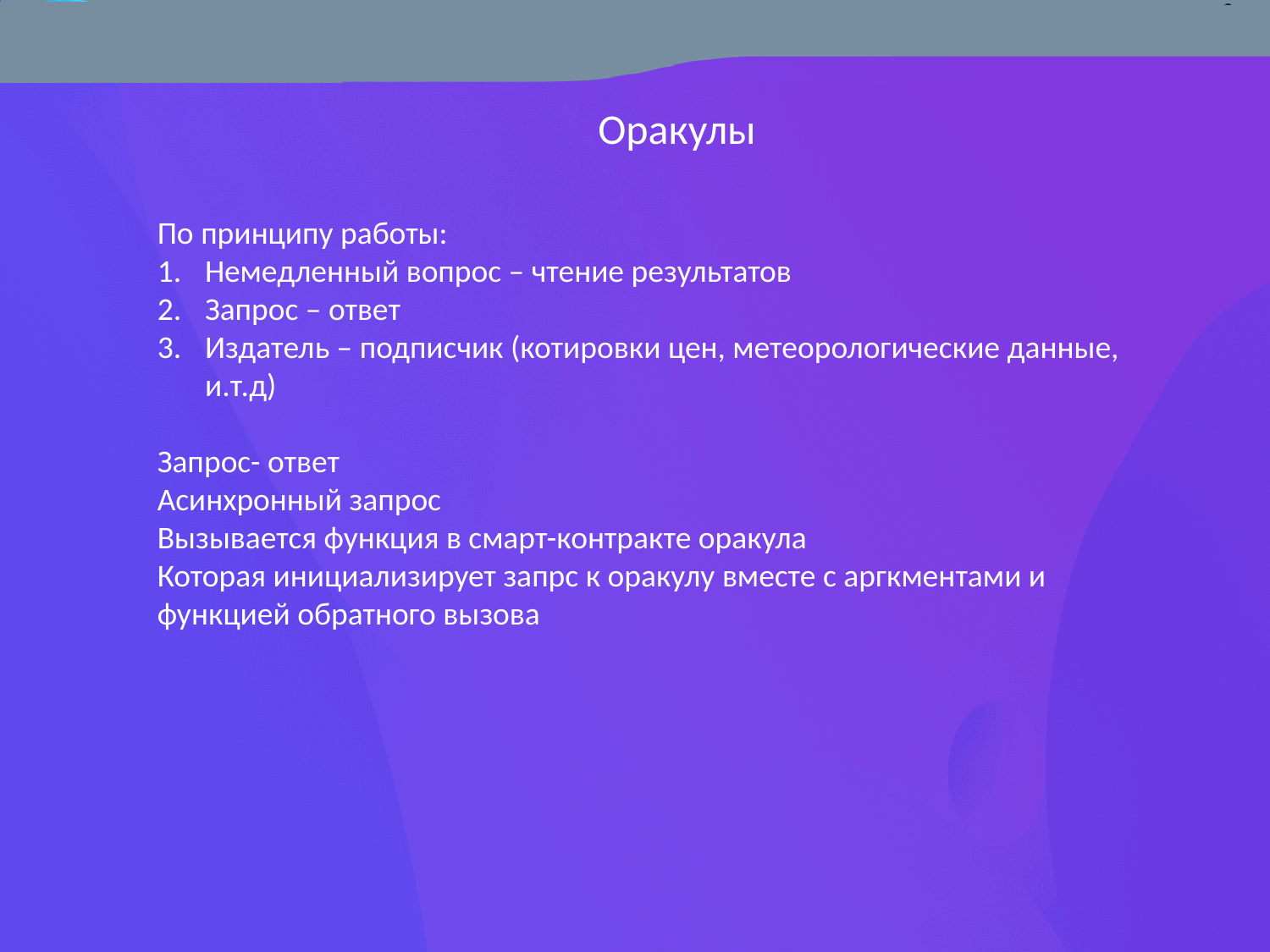

# Оракулы
По принципу работы:
Немедленный вопрос – чтение результатов
Запрос – ответ
Издатель – подписчик (котировки цен, метеорологические данные, и.т.д)

Запрос- ответ
Асинхронный запрос
Вызывается функция в смарт-контракте оракула
Которая инициализирует запрс к оракулу вместе с аргкментами и функцией обратного вызова